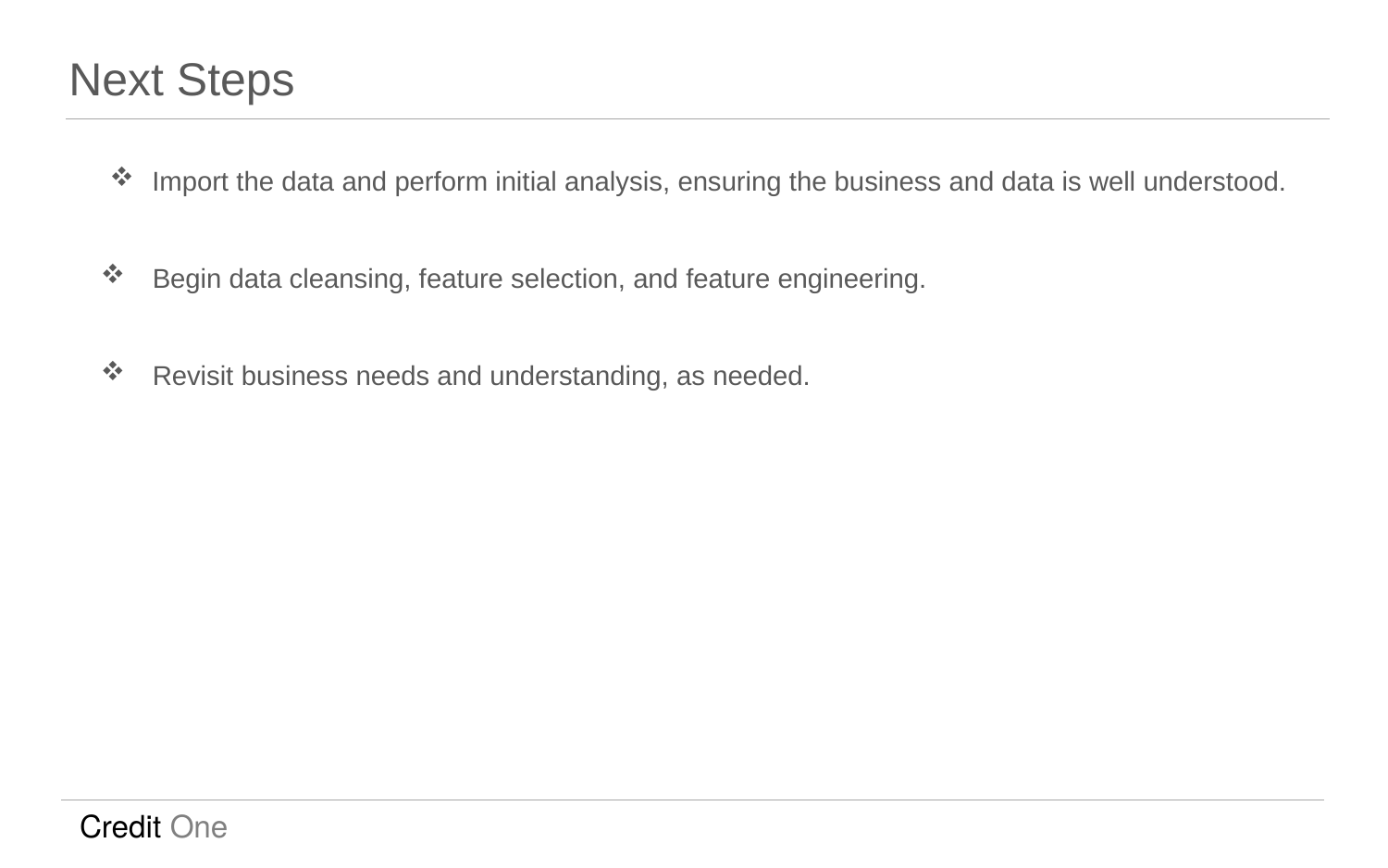

Next Steps
Import the data and perform initial analysis, ensuring the business and data is well understood.

Begin data cleansing, feature selection, and feature engineering.

Revisit business needs and understanding, as needed.

Credit One